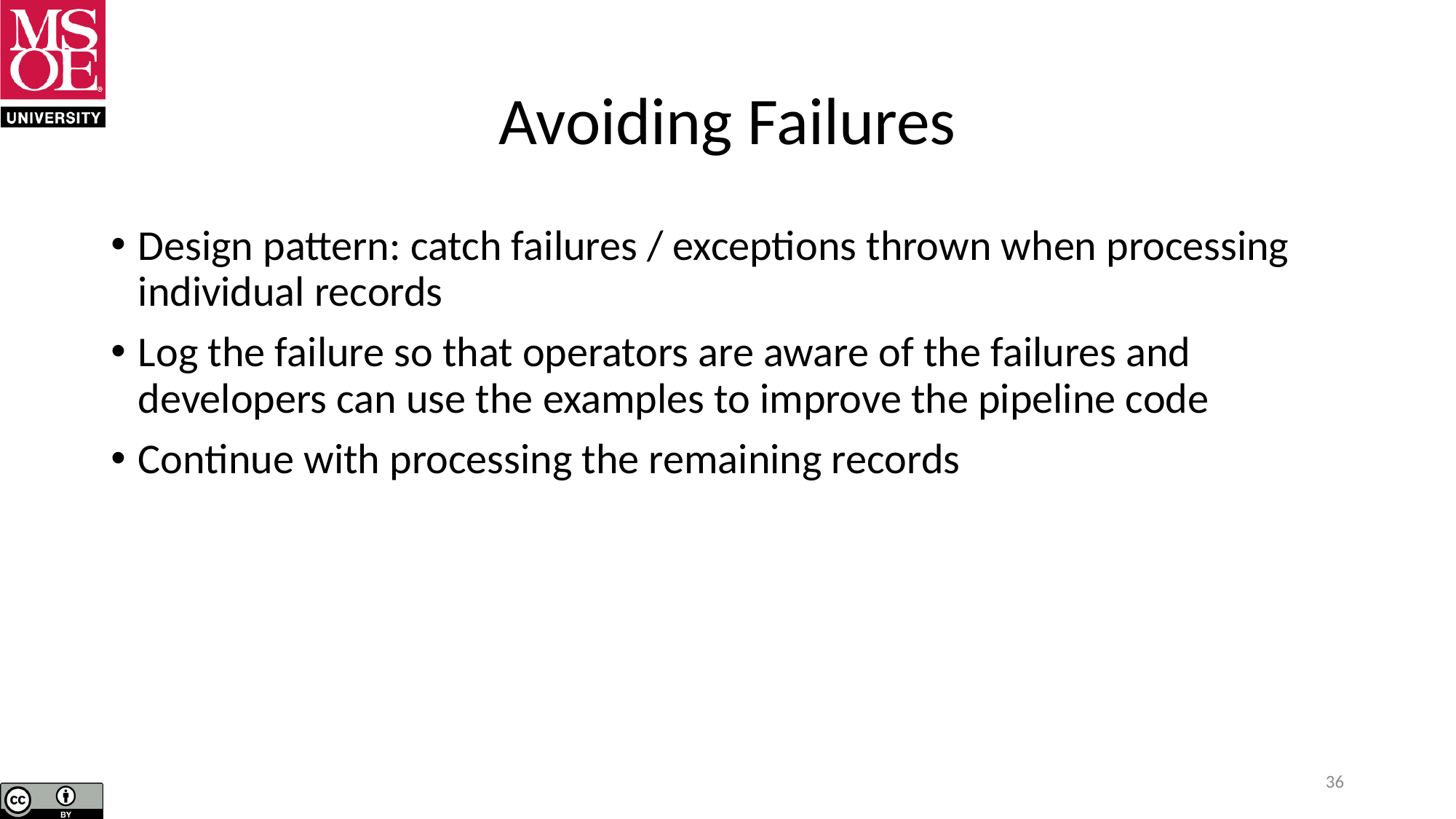

# Avoiding Failures
Design pattern: catch failures / exceptions thrown when processing individual records
Log the failure so that operators are aware of the failures and developers can use the examples to improve the pipeline code
Continue with processing the remaining records
36